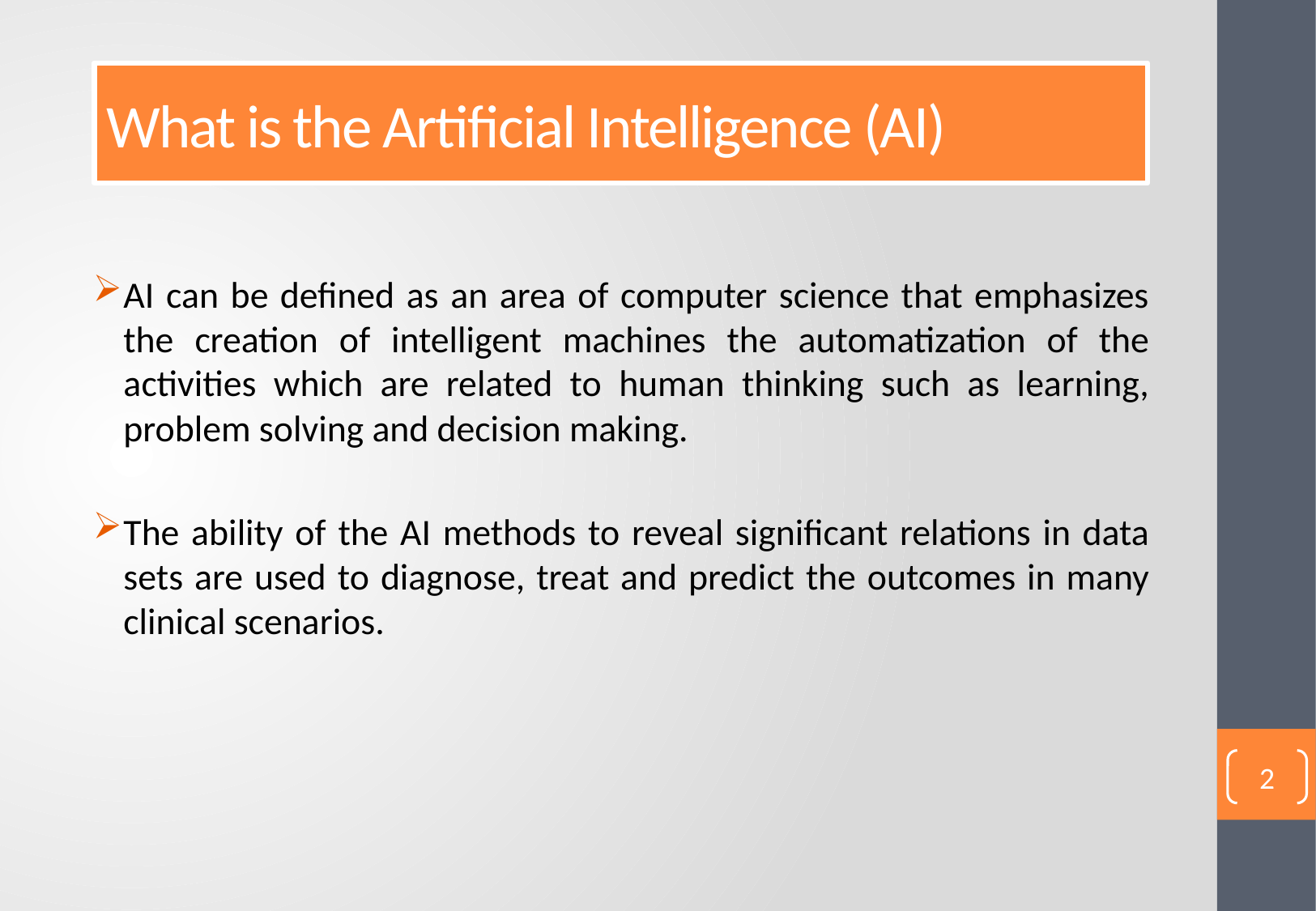

# What is the Artificial Intelligence (AI)

AI can be defined as an area of computer science that emphasizes the creation of intelligent machines the automatization of the activities which are related to human thinking such as learning, problem solving and decision making.

The ability of the AI methods to reveal significant relations in data sets are used to diagnose, treat and predict the outcomes in many clinical scenarios.

2